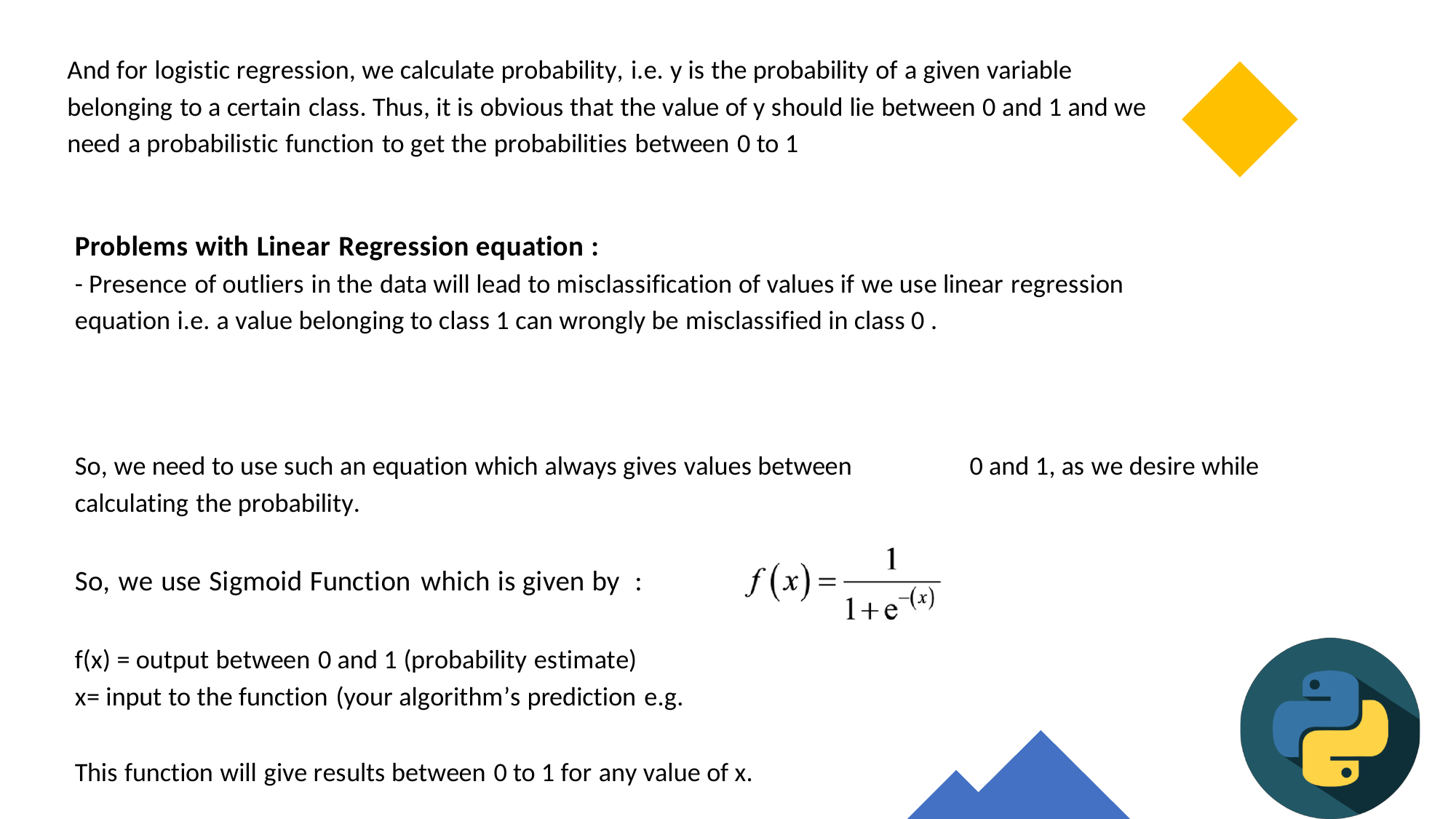

x
And for logistic regression, we calculate probability, i.e. y is the probability of a given variable
belonging to a certain class. Thus, it is obvious that the value of y should lie between 0 and 1 and we
need a probabilistic function to get the probabilities between 0 to 1

Problems with Linear Regression equation :
- Presence of outliers in the data will lead to misclassification of values if we use linear regression
equation i.e. a value belonging to class 1 can wrongly be misclassified in class 0 .
So, we need to use such an equation which always gives values between
calculating the probability.
0 and 1, as we desire while

So, we use Sigmoid Function which is given by  :

f(x) = output between 0 and 1 (probability estimate)
x= input to the function (your algorithm’s prediction e.g.

This function will give results between 0 to 1 for any value of x.